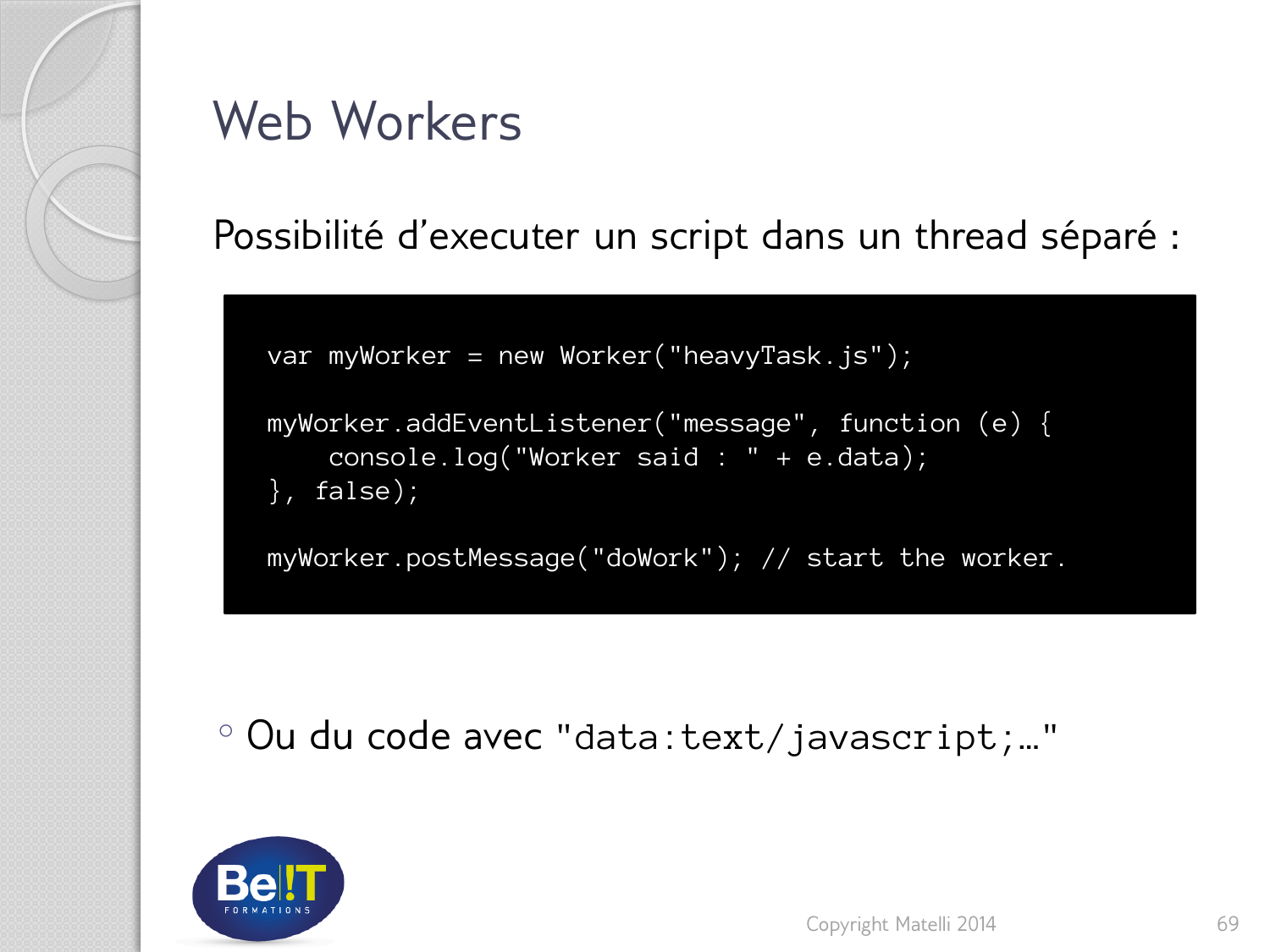

# Web Workers
Possibilité d’executer un script dans un thread séparé :

Ou du code avec "data:text/javascript;…"

  var myWorker = new Worker("heavyTask.js");

  myWorker.addEventListener("message", function (e) {
      console.log("Worker said : " + e.data);
  }, false);

  myWorker.postMessage("doWork"); // start the worker.

Copyright Matelli 2014
69